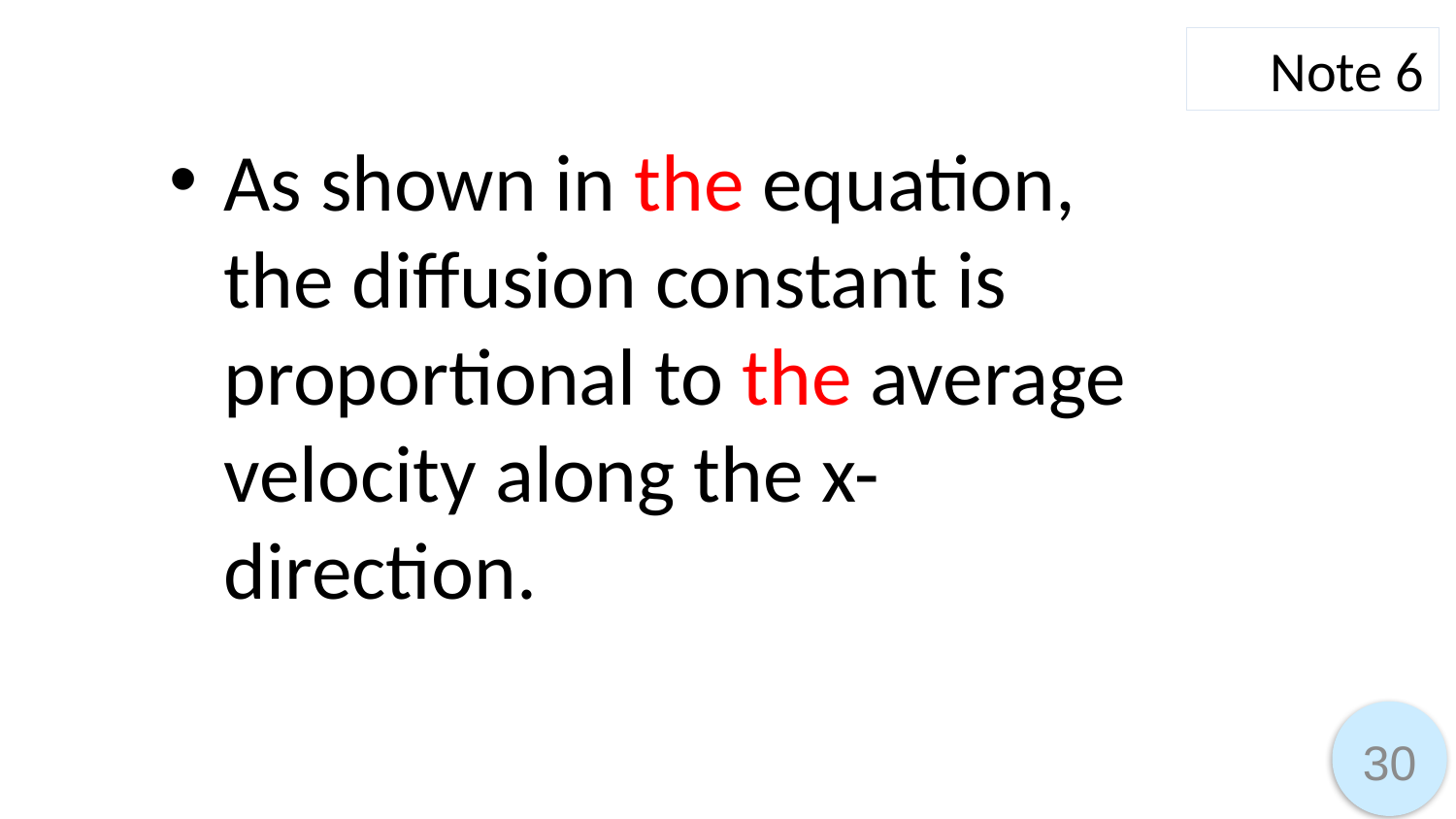

Note 6
As shown in the equation, the diffusion constant is proportional to the average velocity along the x-direction.
30